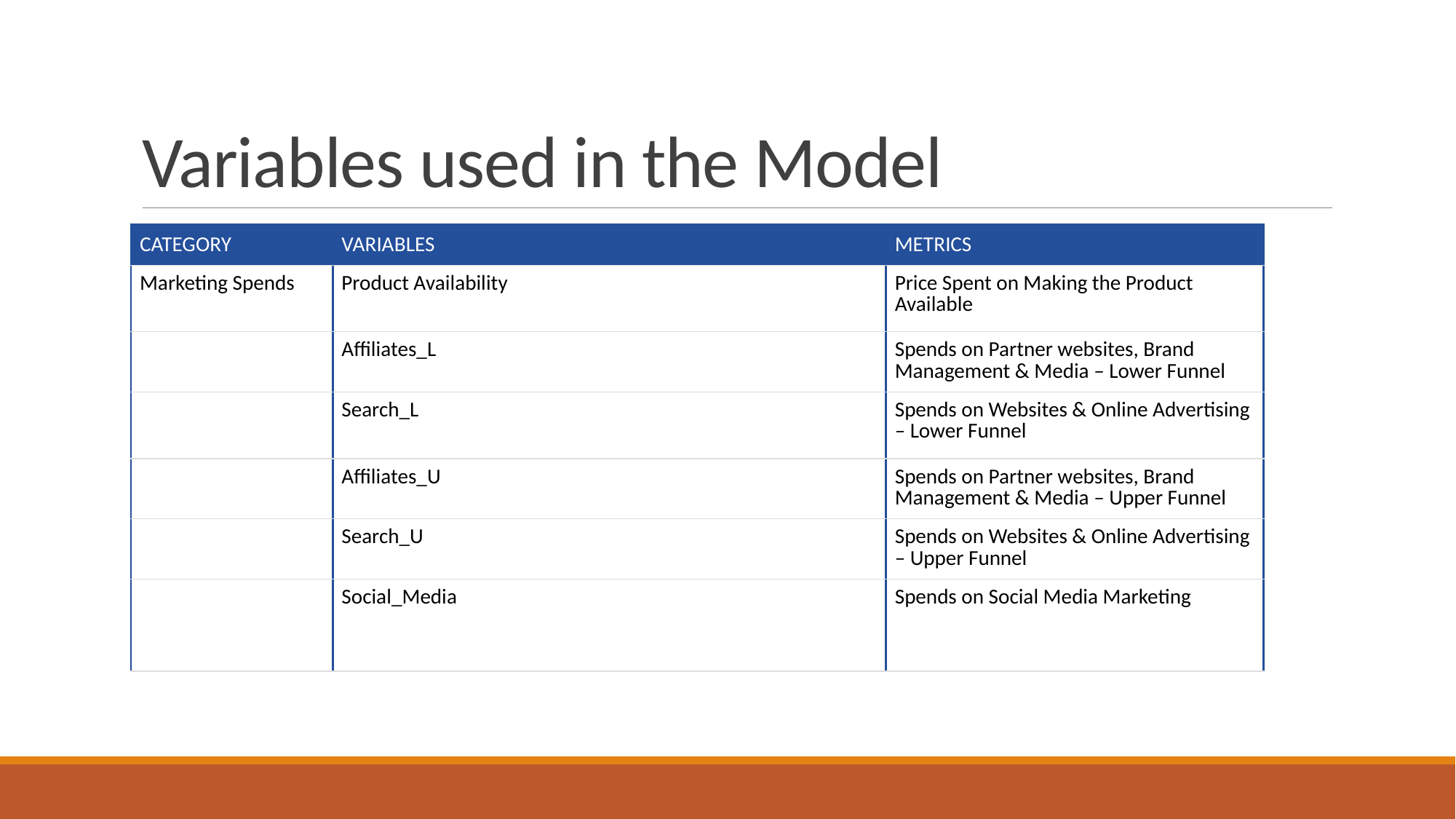

# Variables used in the Model
| CATEGORY | VARIABLES | METRICS |
| --- | --- | --- |
| Marketing Spends | Product Availability | Price Spent on Making the Product Available |
|  | Affiliates\_L | Spends on Partner websites, Brand Management & Media – Lower Funnel |
|  | Search\_L | Spends on Websites & Online Advertising – Lower Funnel |
|  | Affiliates\_U | Spends on Partner websites, Brand Management & Media – Upper Funnel |
|  | Search\_U | Spends on Websites & Online Advertising – Upper Funnel |
|  | Social\_Media | Spends on Social Media Marketing |